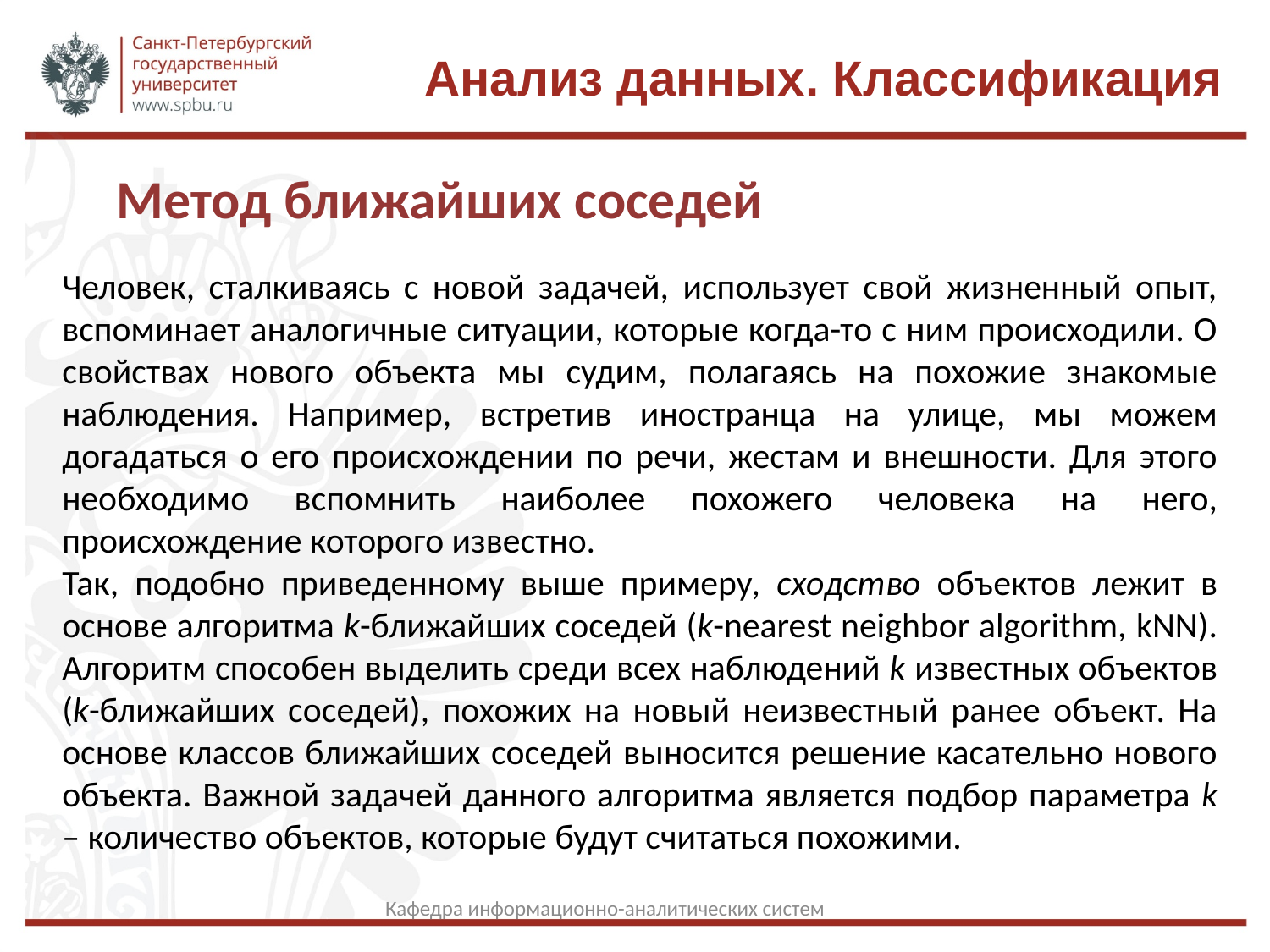

Анализ данных. Классификация
  Метод ближайших соседей

Человек, сталкиваясь с новой задачей, использует свой жизненный опыт, вспоминает аналогичные ситуации, которые когда-то с ним происходили. О свойствах нового объекта мы судим, полагаясь на похожие знакомые наблюдения. Например, встретив иностранца на улице, мы можем догадаться о его происхождении по речи, жестам и внешности. Для этого необходимо вспомнить наиболее похожего человека на него, происхождение которого известно.
Так, подобно приведенному выше примеру, сходство объектов лежит в основе алгоритма k-ближайших соседей (k-nearest neighbor algorithm, kNN). Алгоритм способен выделить среди всех наблюдений k известных объектов (k-ближайших соседей), похожих на новый неизвестный ранее объект. На основе классов ближайших соседей выносится решение касательно нового объекта. Важной задачей данного алгоритма является подбор параметра k – количество объектов, которые будут считаться похожими.

Кафедра информационно-аналитических систем